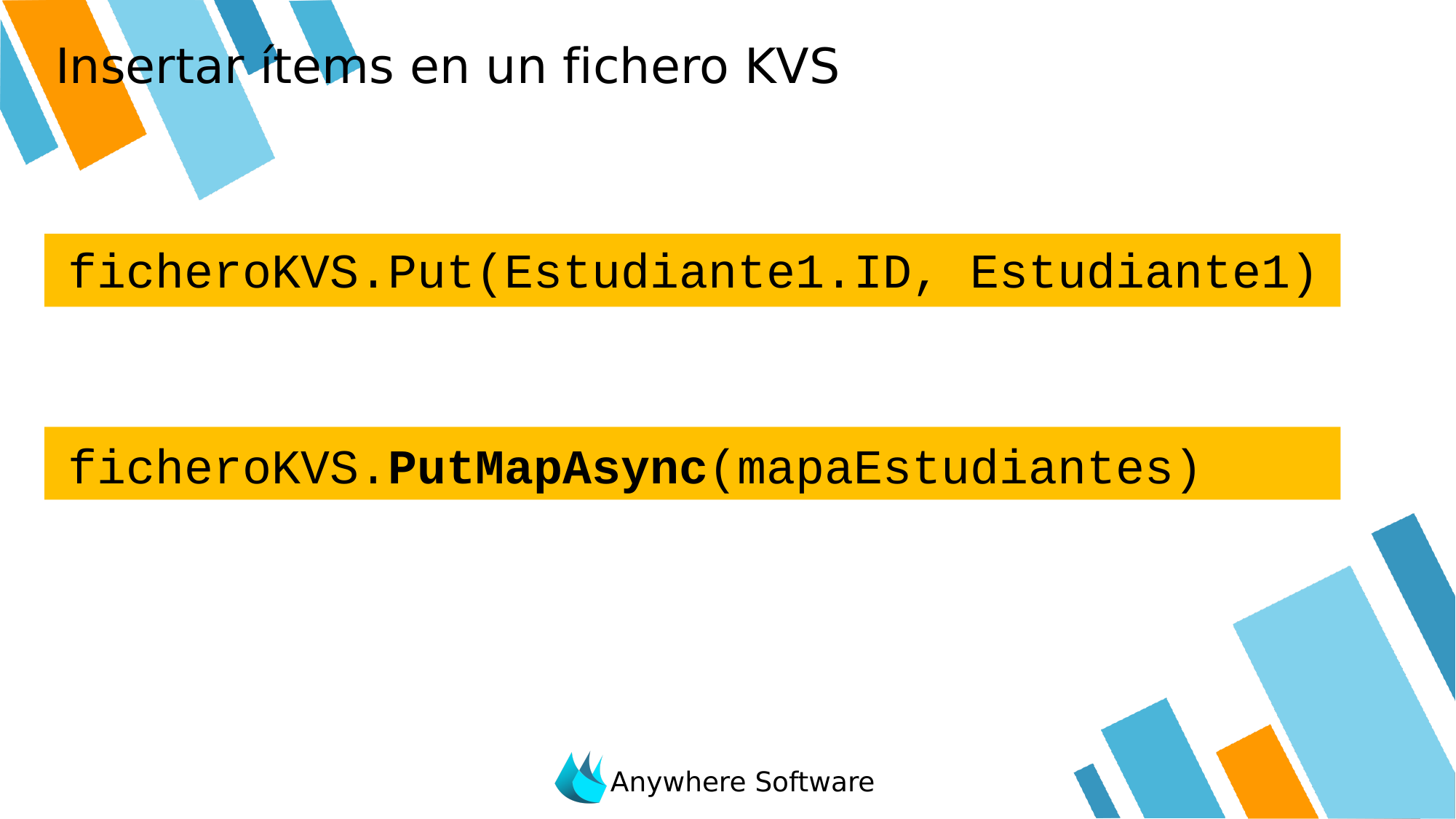

# Insertar ítems en un fichero KVS

ficheroKVS.Put(Estudiante1.ID, Estudiante1)
ficheroKVS.PutMapAsync(mapaEstudiantes)